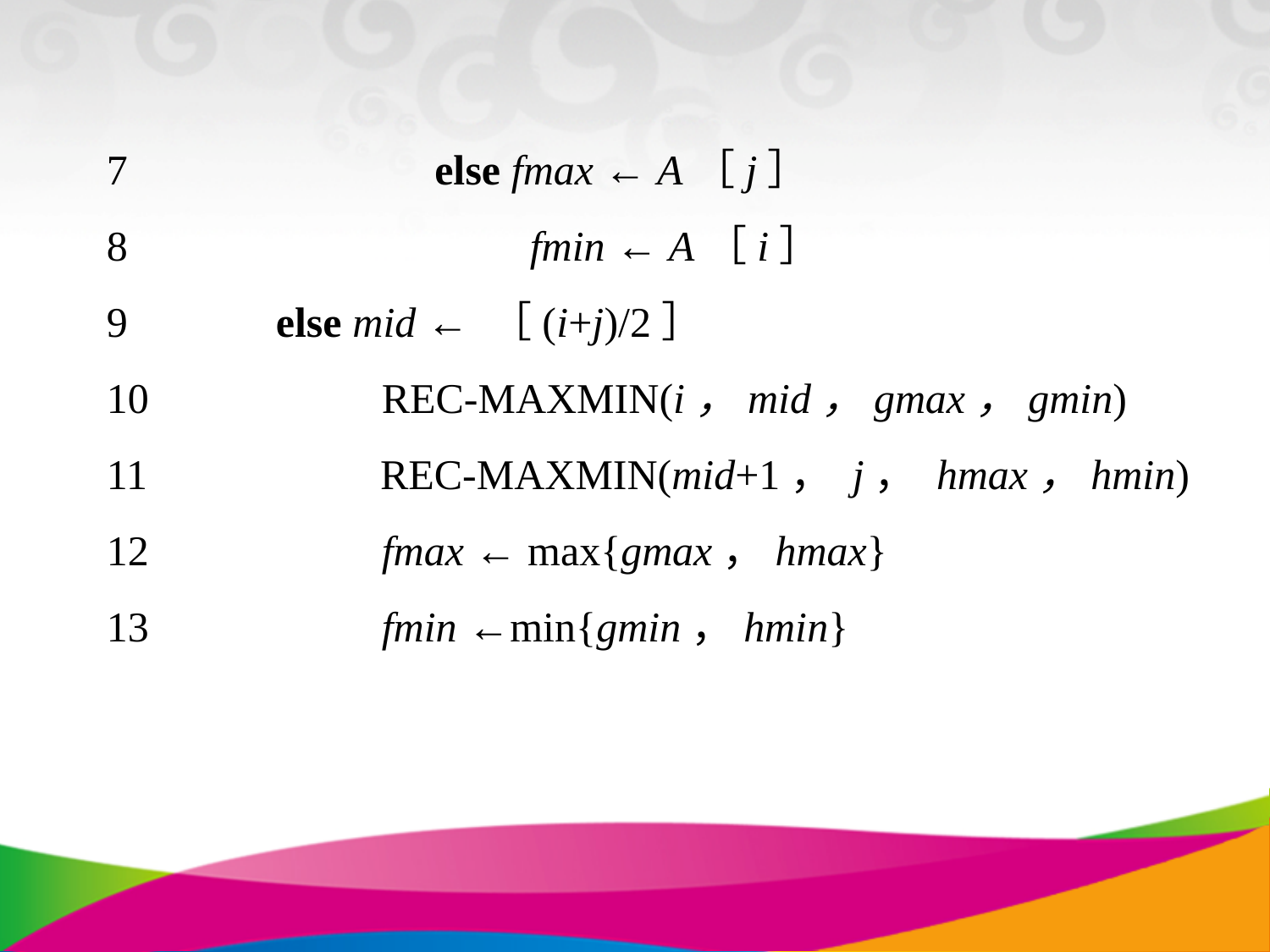

7                             else fmax ← A［j］
8                                      fmin ← A［i］
9              else mid ← ［(i+j)/2］
10                      REC-MAXMIN(i，mid，gmax，gmin)
11                      REC-MAXMIN(mid+1， j， hmax，hmin)
12                      fmax ← max{gmax，hmax}
13                      fmin ←min{gmin，hmin}